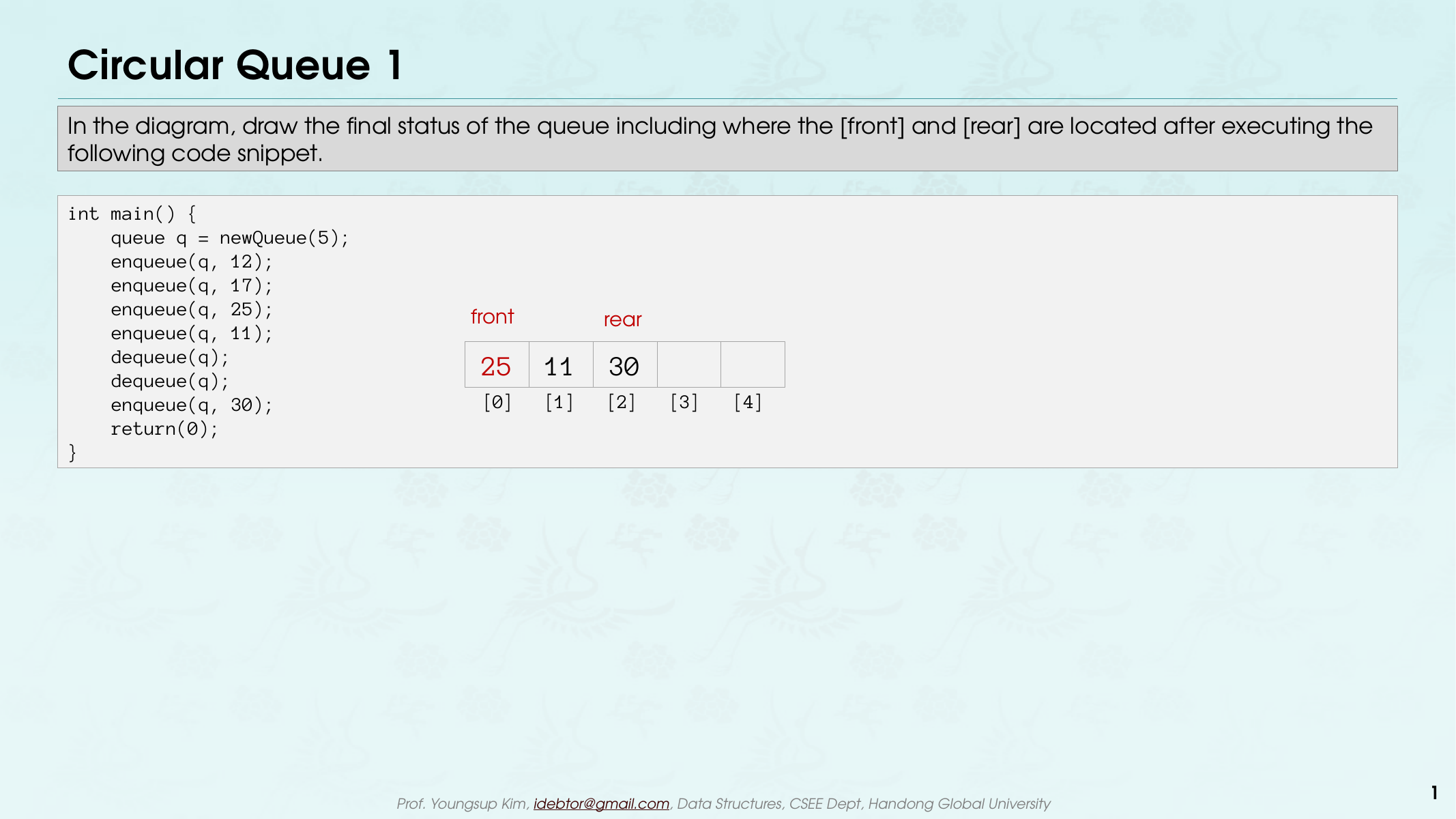

# Circular Queue 1
In the diagram, draw the final status of the queue including where the [front] and [rear] are located after executing the following code snippet.
int main() {
    queue q = newQueue(5);
    enqueue(q, 12);
    enqueue(q, 17);
    enqueue(q, 25);
    enqueue(q, 11);
    dequeue(q);
    dequeue(q);
    enqueue(q, 30);
    return(0);
}

front
rear
25
11
30

[2]
[3]
[4]
[0]
[1]
1